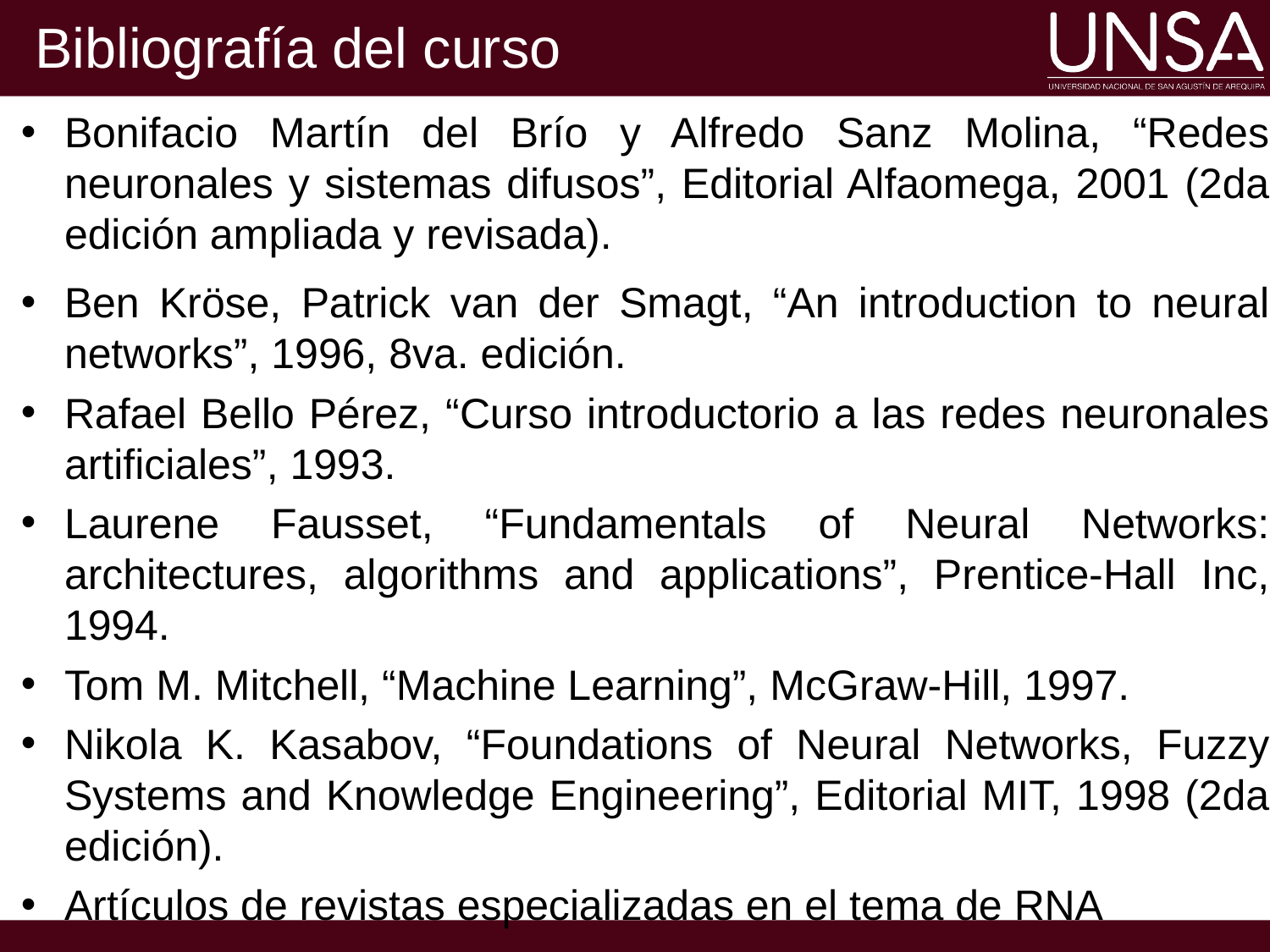

# Bibliografía del curso
Bonifacio Martín del Brío y Alfredo Sanz Molina, “Redes neuronales y sistemas difusos”, Editorial Alfaomega, 2001 (2da edición ampliada y revisada).
Ben Kröse, Patrick van der Smagt, “An introduction to neural networks”, 1996, 8va. edición.
Rafael Bello Pérez, “Curso introductorio a las redes neuronales artificiales”, 1993.
Laurene Fausset, “Fundamentals of Neural Networks: architectures, algorithms and applications”, Prentice-Hall Inc, 1994.
Tom M. Mitchell, “Machine Learning”, McGraw-Hill, 1997.
Nikola K. Kasabov, “Foundations of Neural Networks, Fuzzy Systems and Knowledge Engineering”, Editorial MIT, 1998 (2da edición).
Artículos de revistas especializadas en el tema de RNA